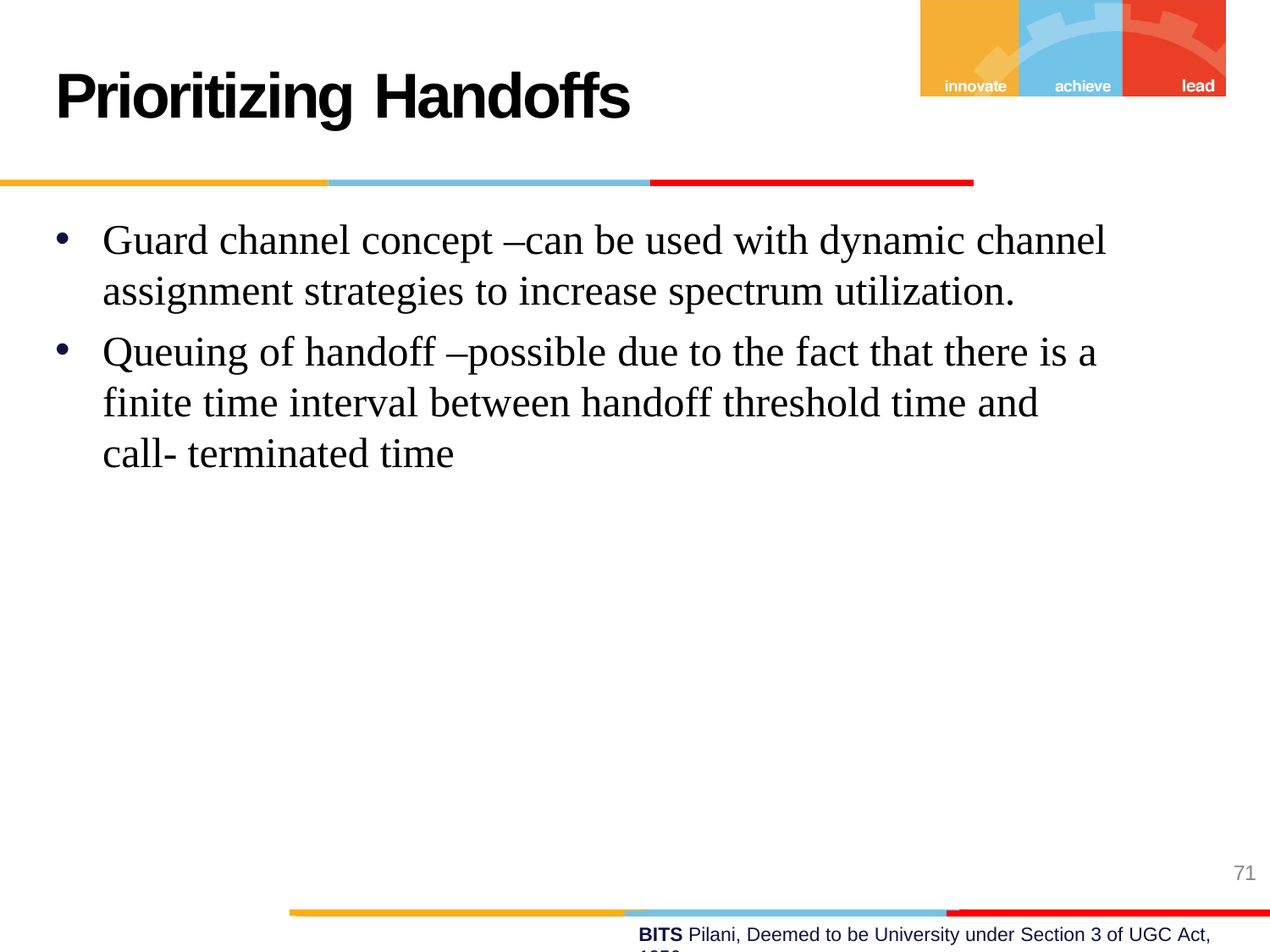

# Prioritizing Handoffs
Guard channel concept –can be used with dynamic channel assignment strategies to increase spectrum utilization.
Queuing of handoff –possible due to the fact that there is a finite time interval between handoff threshold time and call- terminated time
71
BITS Pilani, Deemed to be University under Section 3 of UGC Act, 1956